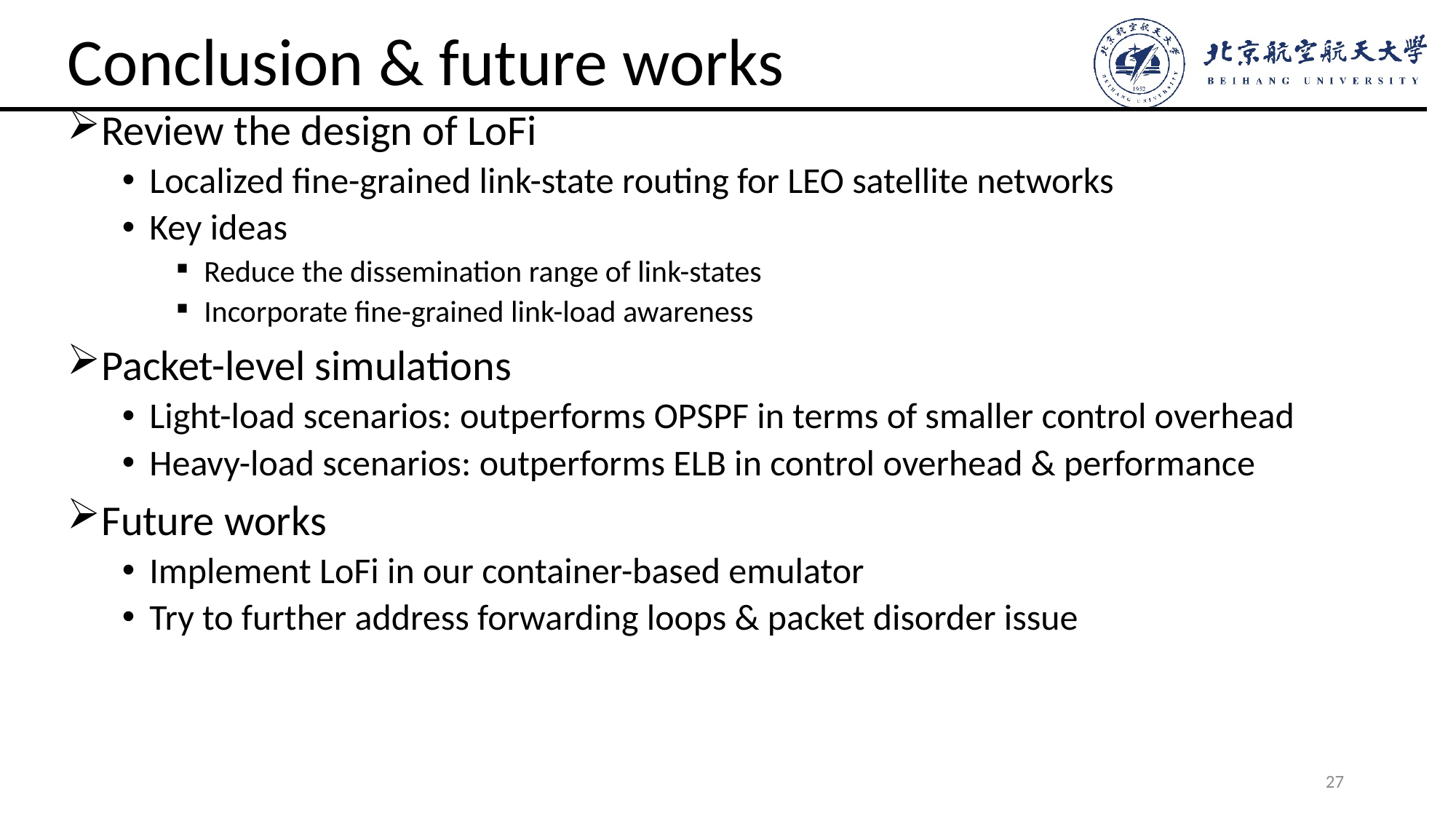

# Conclusion & future works
Review the design of LoFi
Localized fine-grained link-state routing for LEO satellite networks
Key ideas
Reduce the dissemination range of link-states
Incorporate fine-grained link-load awareness
Packet-level simulations
Light-load scenarios: outperforms OPSPF in terms of smaller control overhead
Heavy-load scenarios: outperforms ELB in control overhead & performance
Future works
Implement LoFi in our container-based emulator
Try to further address forwarding loops & packet disorder issue
27